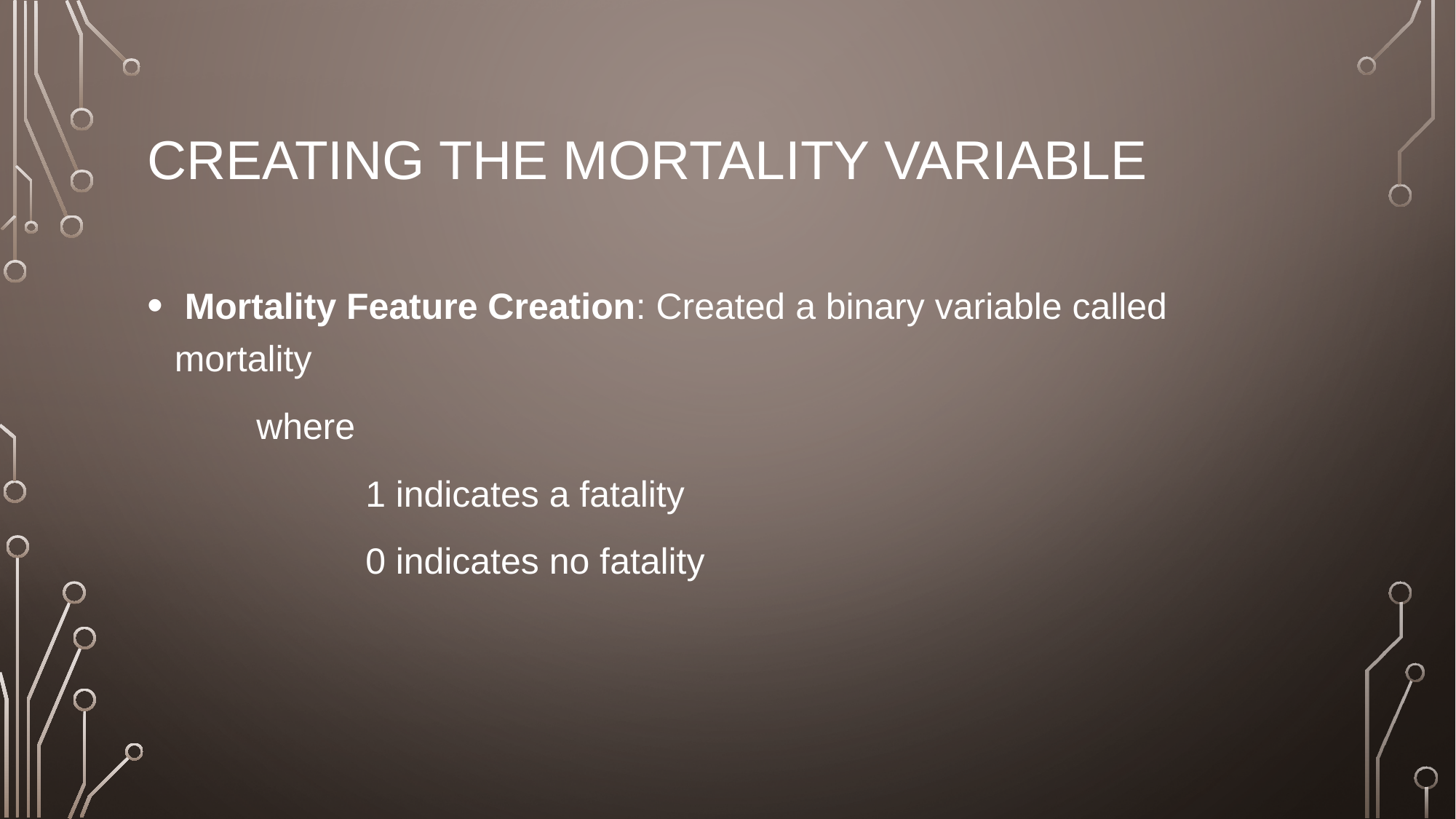

# Creating the Mortality Variable
 Mortality Feature Creation: Created a binary variable called mortality
	where
		1 indicates a fatality
		0 indicates no fatality